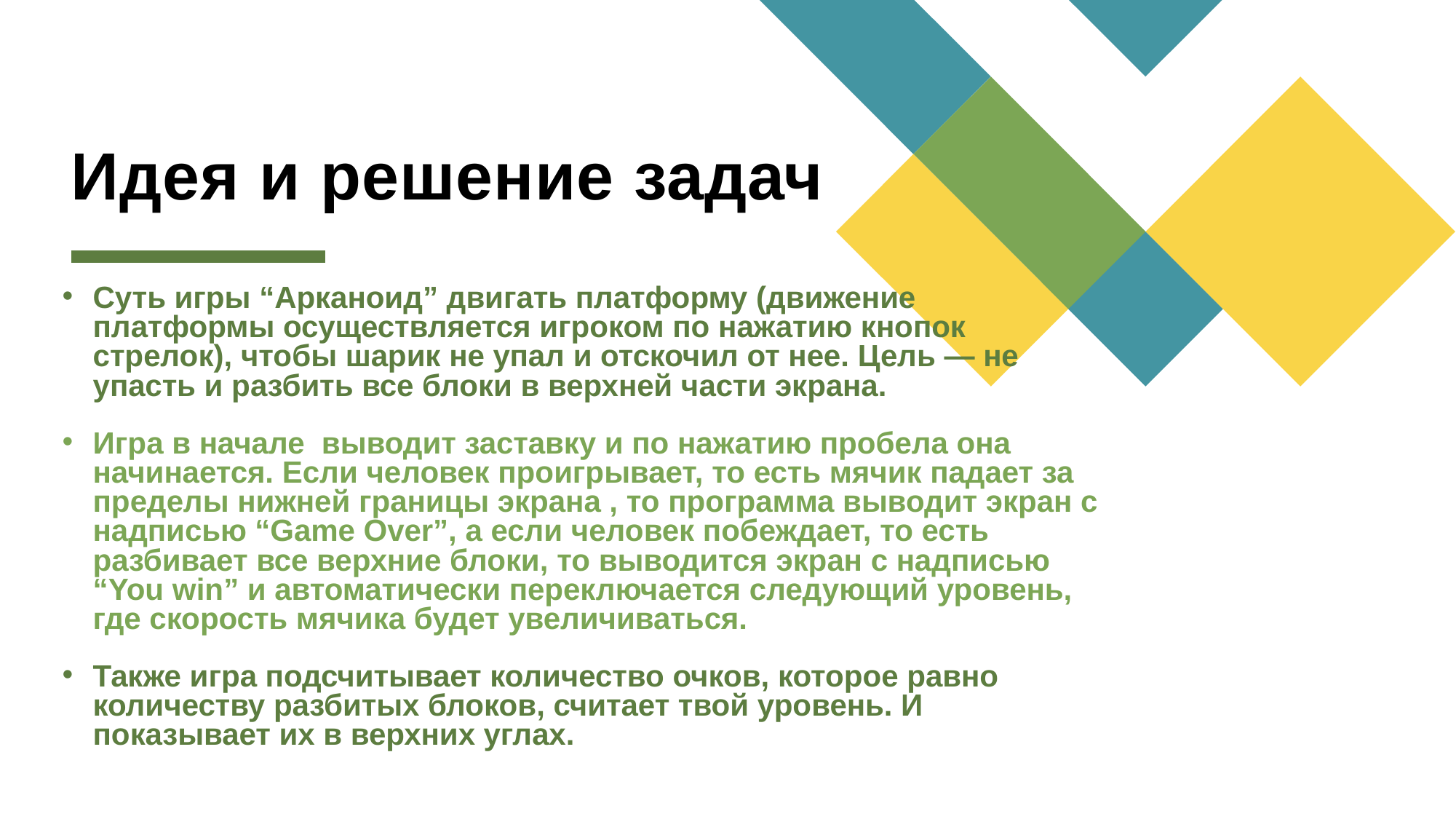

# Идея и решение задач
Суть игры “Арканоид” двигать платформу (движение платформы осуществляется игроком по нажатию кнопок стрелок), чтобы шарик не упал и отскочил от нее. Цель — не упасть и разбить все блоки в верхней части экрана.
Игра в начале  выводит заставку и по нажатию пробела она начинается. Если человек проигрывает, то есть мячик падает за пределы нижней границы экрана , то программа выводит экран с надписью “Game Over”, а если человек побеждает, то есть разбивает все верхние блоки, то выводится экран с надписью “You win” и автоматически переключается следующий уровень, где скорость мячика будет увеличиваться.
Также игра подсчитывает количество очков, которое равно количеству разбитых блоков, считает твой уровень. И показывает их в верхних углах.